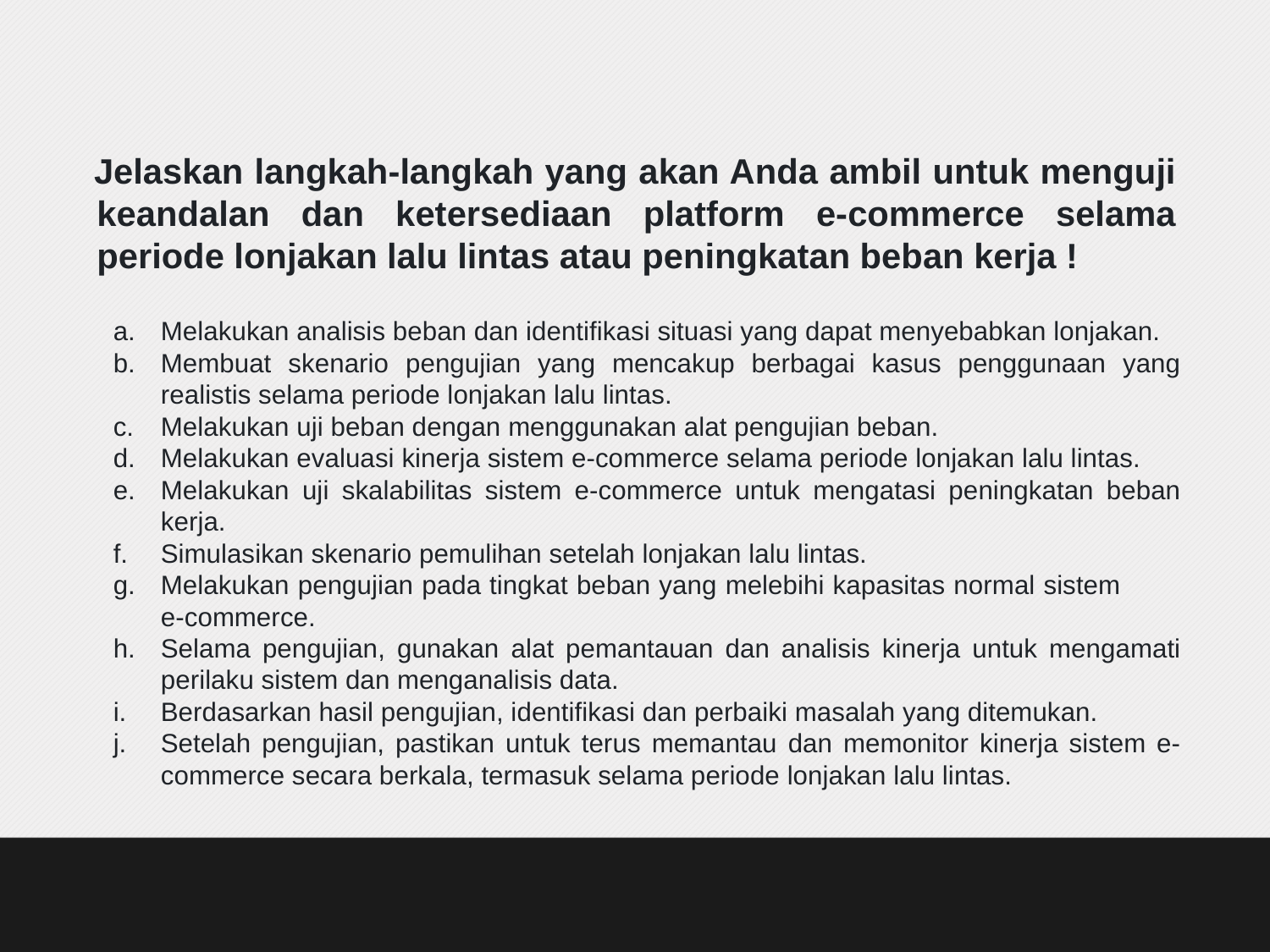

Jelaskan langkah-langkah yang akan Anda ambil untuk menguji keandalan dan ketersediaan platform e-commerce selama periode lonjakan lalu lintas atau peningkatan beban kerja !
Melakukan analisis beban dan identifikasi situasi yang dapat menyebabkan lonjakan.
Membuat skenario pengujian yang mencakup berbagai kasus penggunaan yang realistis selama periode lonjakan lalu lintas.
Melakukan uji beban dengan menggunakan alat pengujian beban.
Melakukan evaluasi kinerja sistem e-commerce selama periode lonjakan lalu lintas.
Melakukan uji skalabilitas sistem e-commerce untuk mengatasi peningkatan beban kerja.
Simulasikan skenario pemulihan setelah lonjakan lalu lintas.
Melakukan pengujian pada tingkat beban yang melebihi kapasitas normal sistem        e-commerce.
Selama pengujian, gunakan alat pemantauan dan analisis kinerja untuk mengamati perilaku sistem dan menganalisis data.
Berdasarkan hasil pengujian, identifikasi dan perbaiki masalah yang ditemukan.
Setelah pengujian, pastikan untuk terus memantau dan memonitor kinerja sistem e-commerce secara berkala, termasuk selama periode lonjakan lalu lintas.